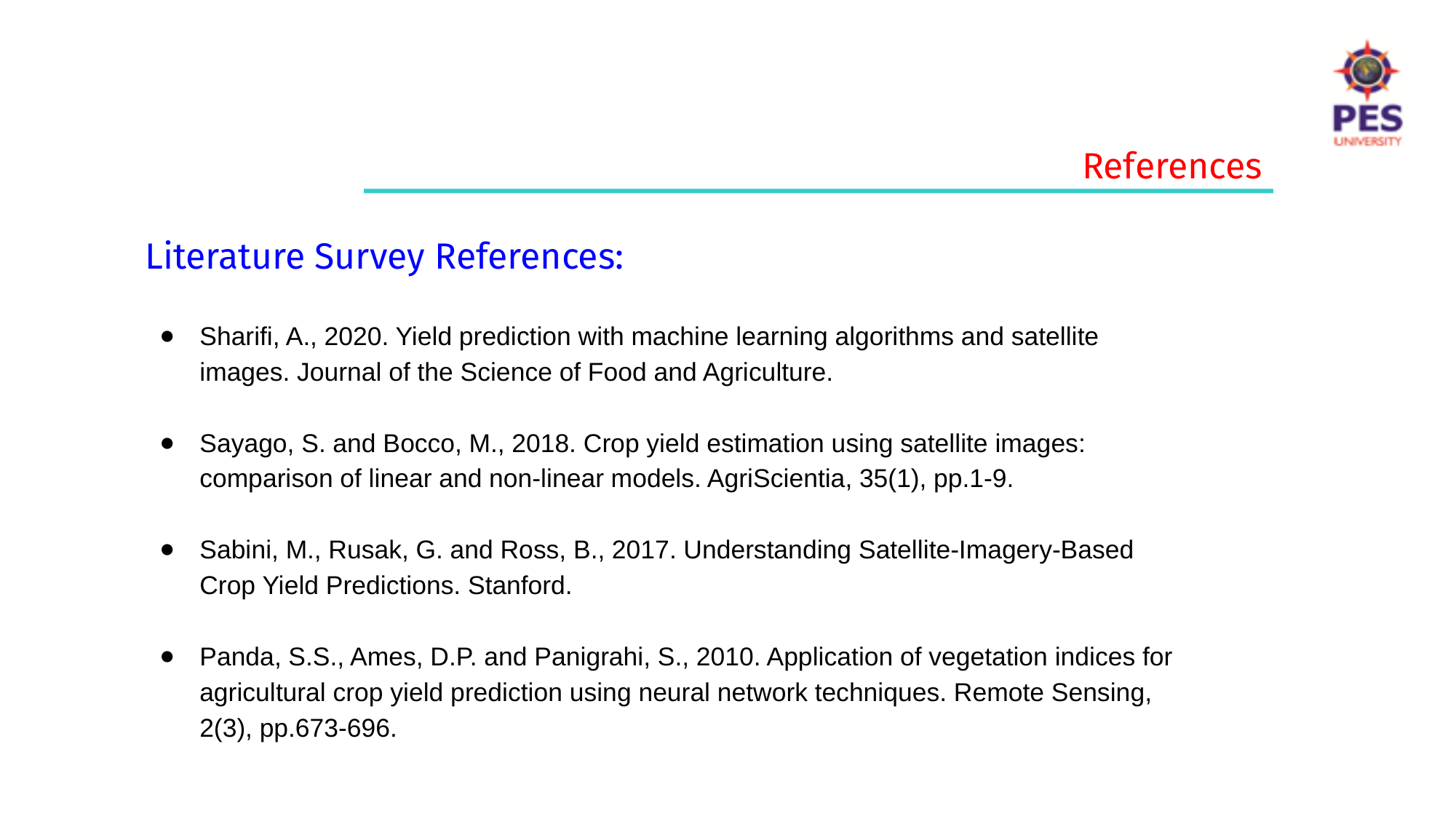

References

Literature Survey References:

Sharifi, A., 2020. Yield prediction with machine learning algorithms and satellite images. Journal of the Science of Food and Agriculture.

Sayago, S. and Bocco, M., 2018. Crop yield estimation using satellite images: comparison of linear and non-linear models. AgriScientia, 35(1), pp.1-9.

Sabini, M., Rusak, G. and Ross, B., 2017. Understanding Satellite-Imagery-Based Crop Yield Predictions. Stanford.

Panda, S.S., Ames, D.P. and Panigrahi, S., 2010. Application of vegetation indices for agricultural crop yield prediction using neural network techniques. Remote Sensing, 2(3), pp.673-696.